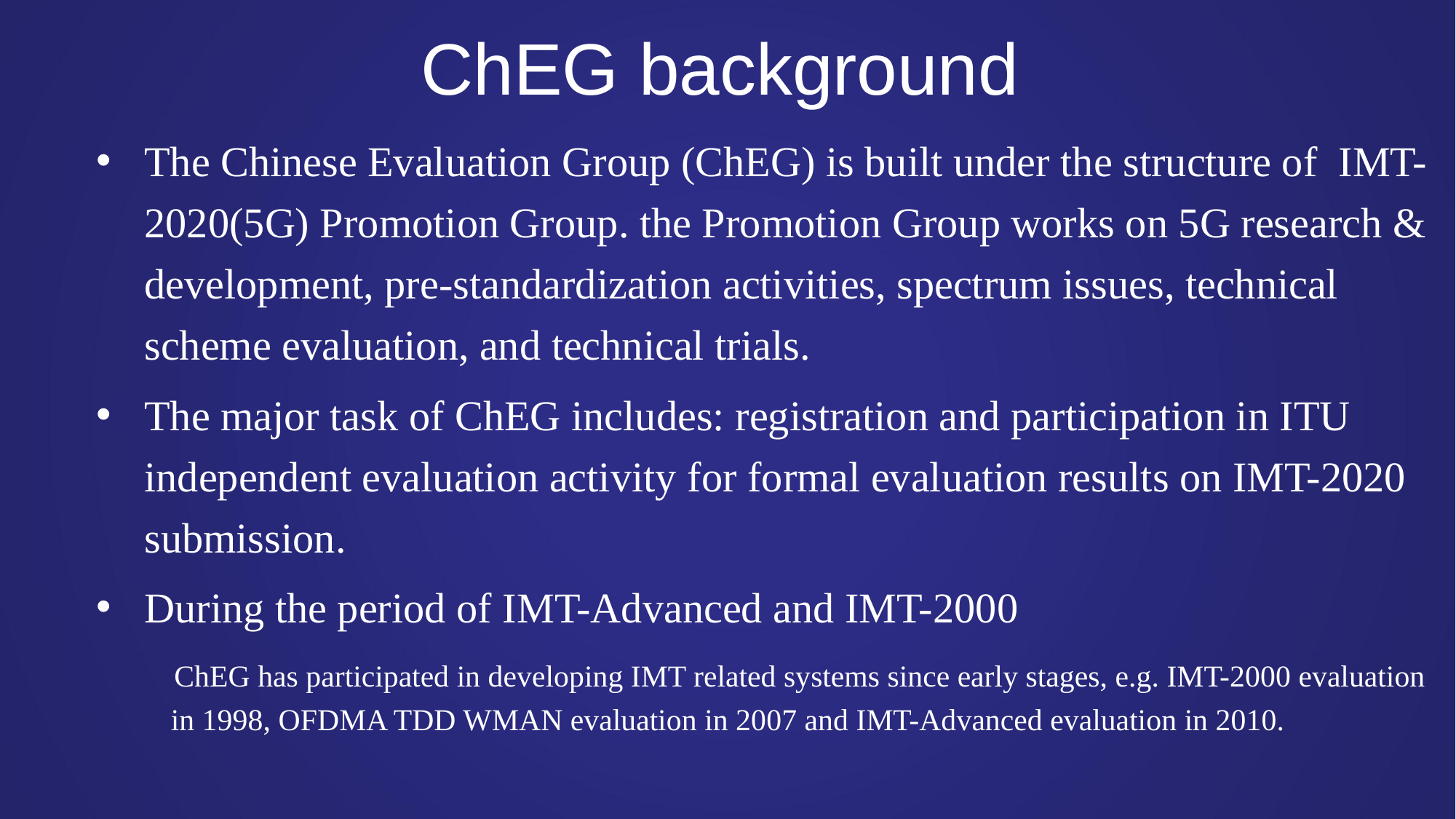

# ChEG background
The Chinese Evaluation Group (ChEG) is built under the structure of  IMT-2020(5G) Promotion Group. the Promotion Group works on 5G research & development, pre-standardization activities, spectrum issues, technical scheme evaluation, and technical trials.
The major task of ChEG includes: registration and participation in ITU independent evaluation activity for formal evaluation results on IMT-2020 submission.
During the period of IMT-Advanced and IMT-2000
ChEG has participated in developing IMT related systems since early stages, e.g. IMT-2000 evaluation in 1998, OFDMA TDD WMAN evaluation in 2007 and IMT-Advanced evaluation in 2010.